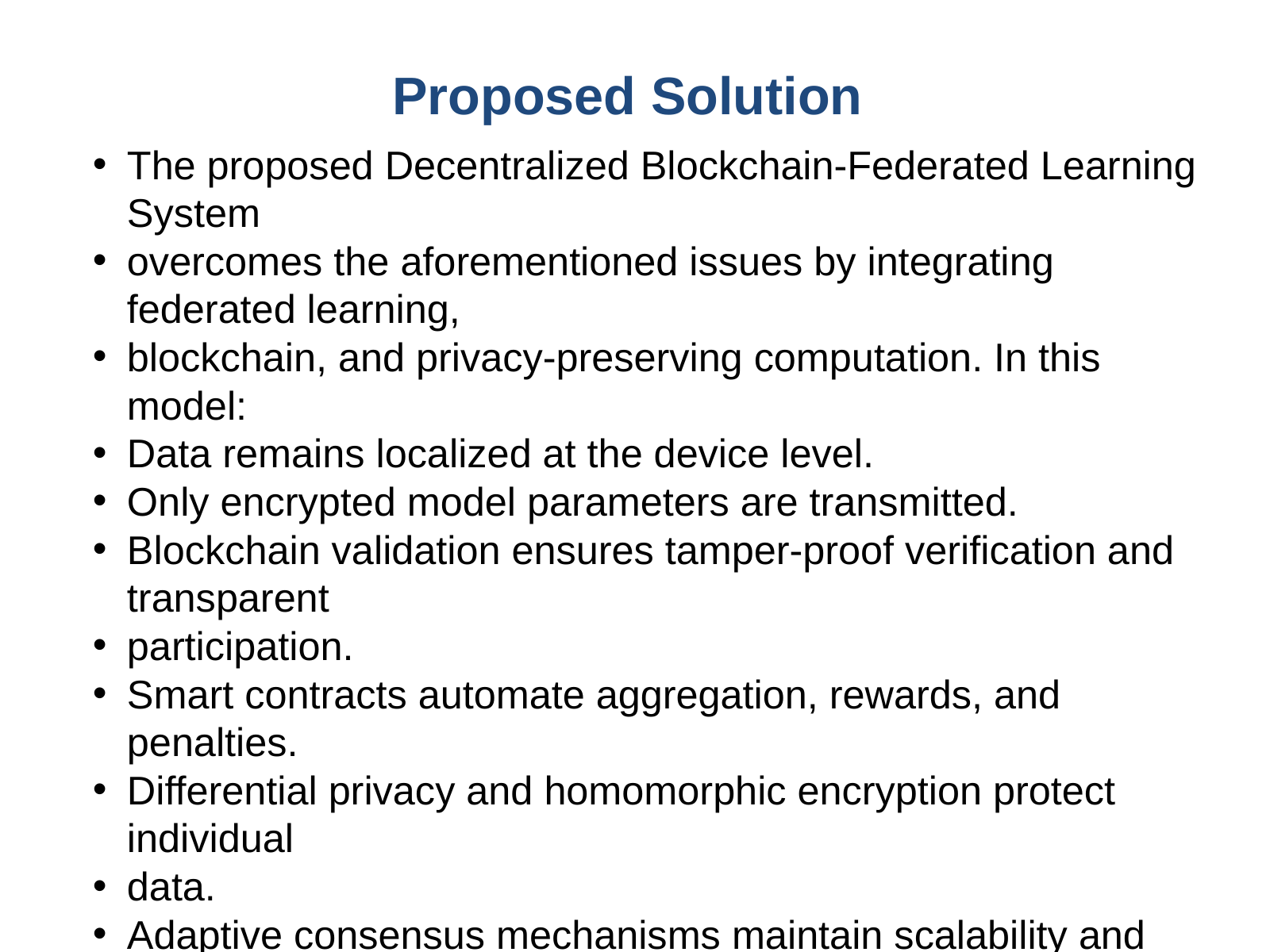

Proposed Solution
The proposed Decentralized Blockchain-Federated Learning System
overcomes the aforementioned issues by integrating federated learning,
blockchain, and privacy-preserving computation. In this model:
Data remains localized at the device level.
Only encrypted model parameters are transmitted.
Blockchain validation ensures tamper-proof verification and transparent
participation.
Smart contracts automate aggregation, rewards, and penalties.
Differential privacy and homomorphic encryption protect individual
data.
Adaptive consensus mechanisms maintain scalability and energy
efficiency.